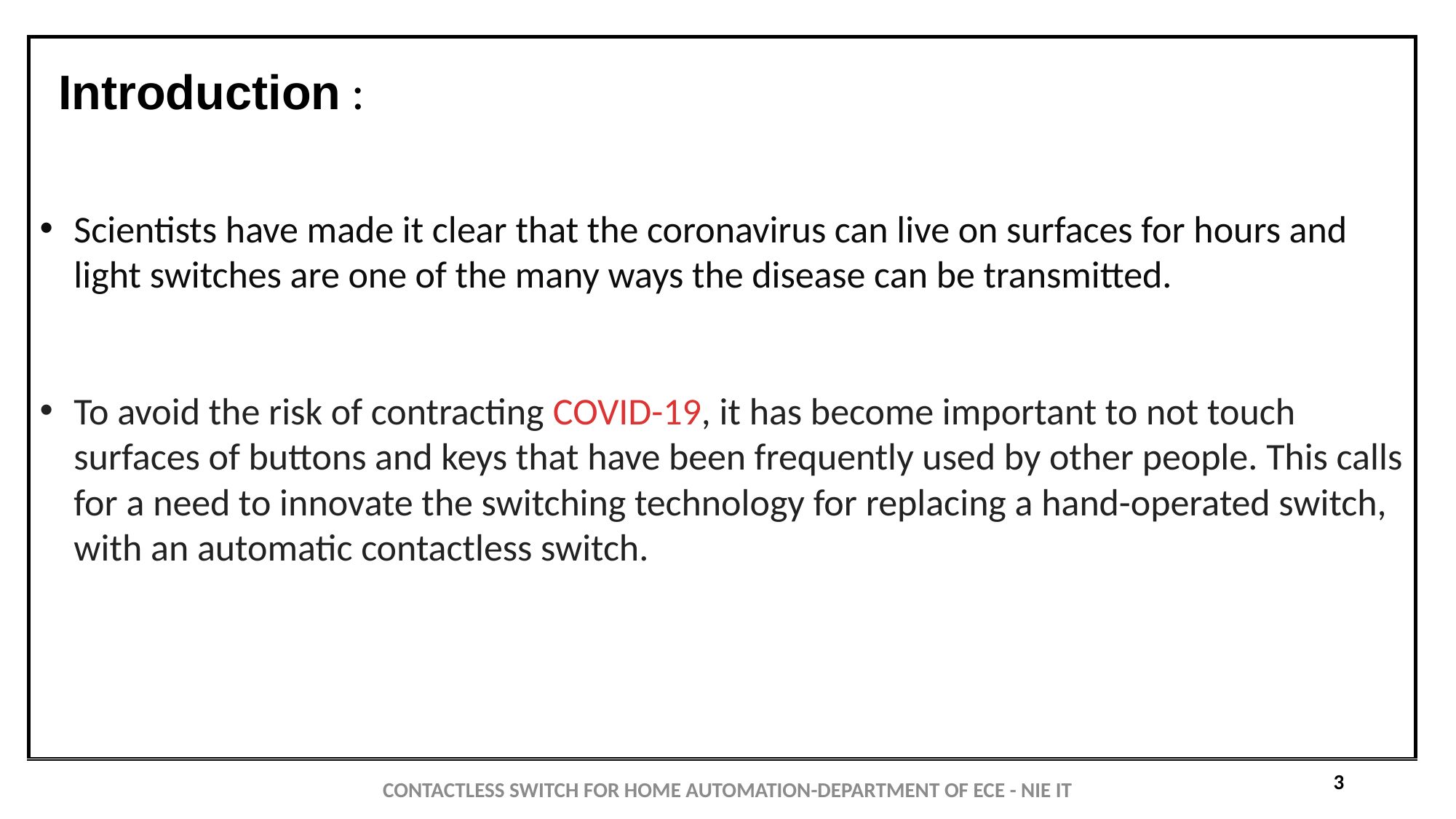

# Introduction :

Scientists have made it clear that the coronavirus can live on surfaces for hours and light switches are one of the many ways the disease can be transmitted.

To avoid the risk of contracting COVID-19, it has become important to not touch surfaces of buttons and keys that have been frequently used by other people. This calls for a need to innovate the switching technology for replacing a hand-operated switch, with an automatic contactless switch.

CONTACTLESS SWITCH FOR HOME AUTOMATION-DEPARTMENT OF ECE - NIE IT
3